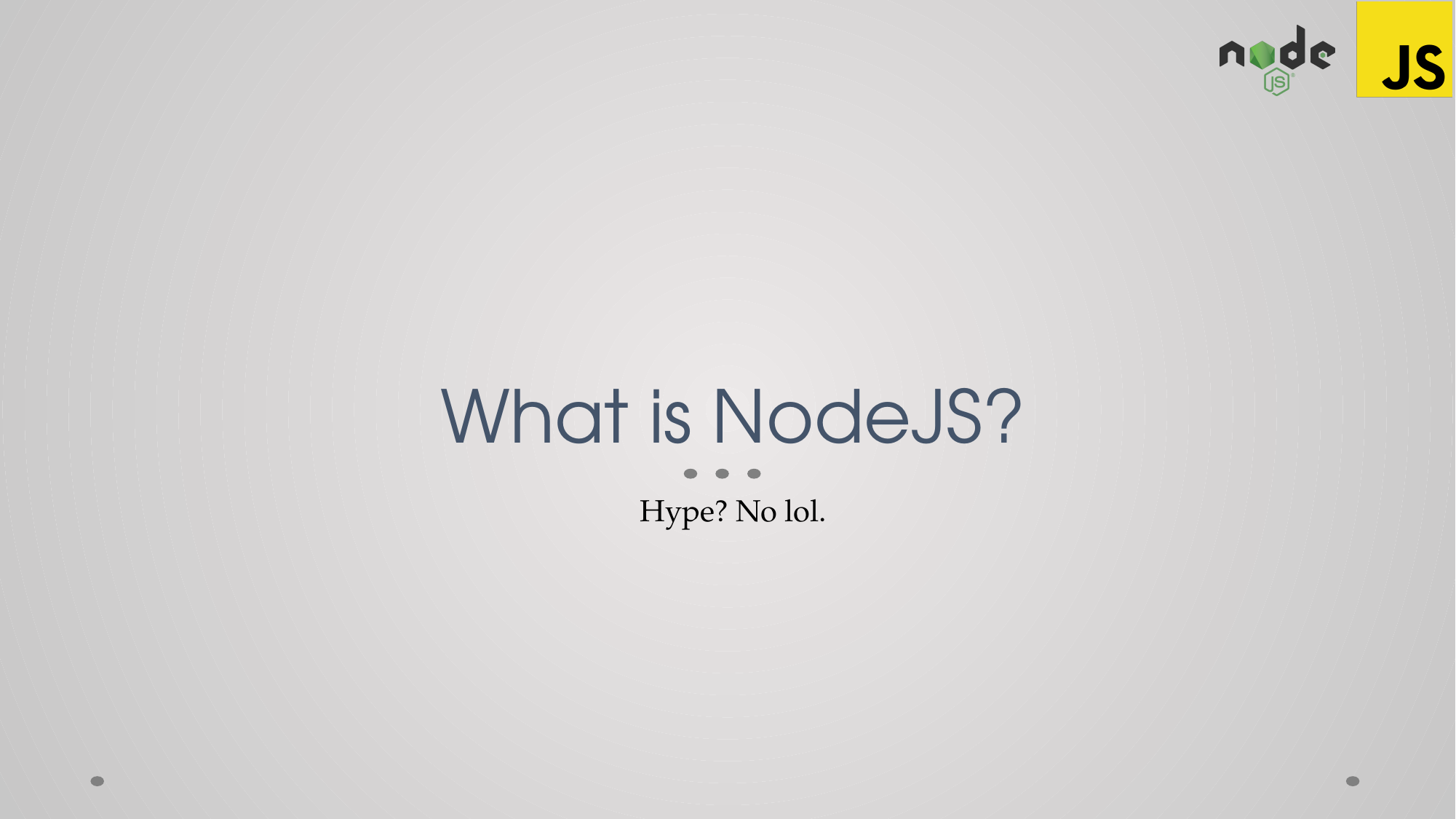

# What is NodeJS?
Hype? No lol.